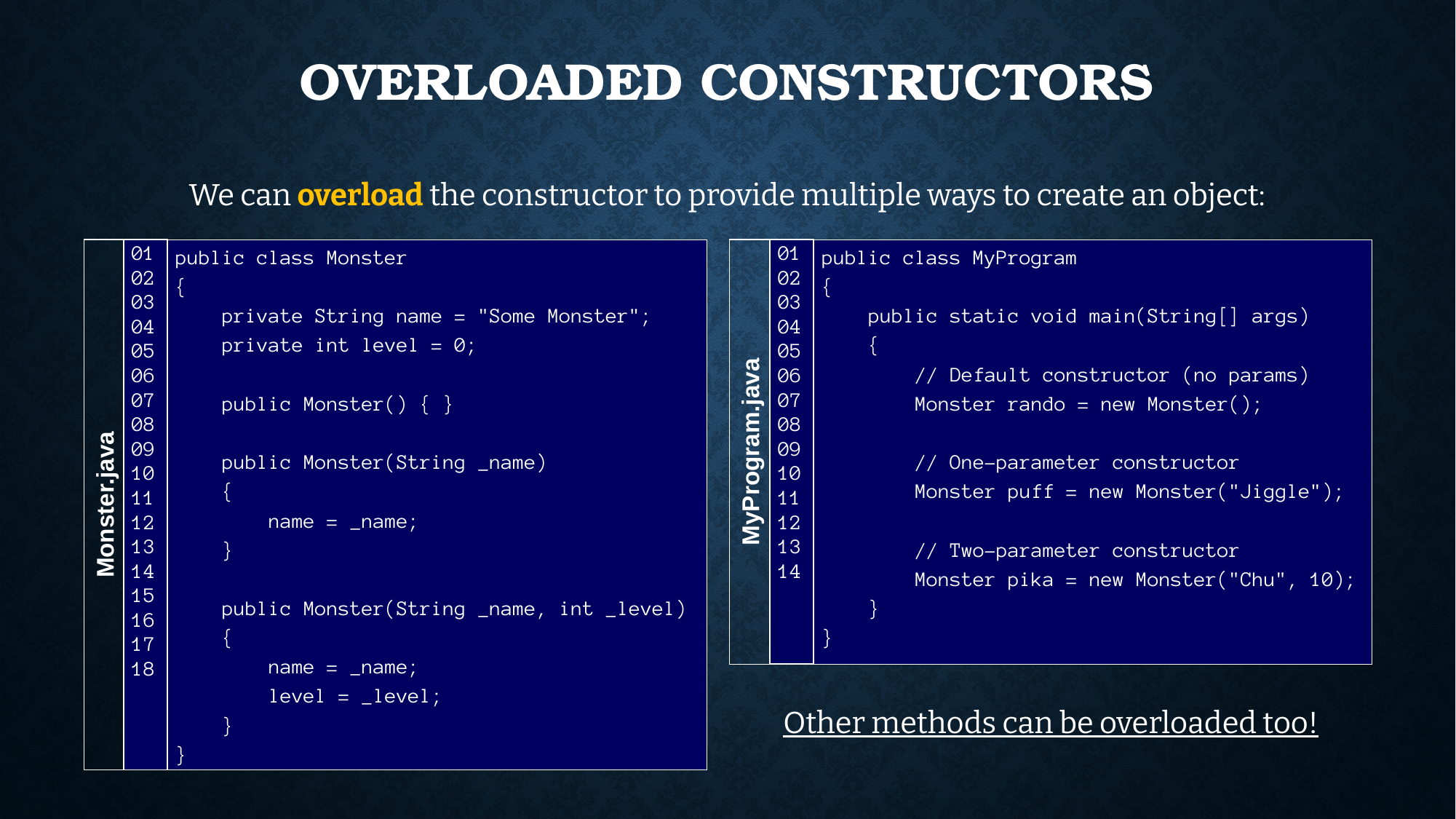

# Overloaded Constructors
We can overload the constructor to provide multiple ways to create an object:
| 01 02 03 04 05 06 07 08 09 10 11 12 13 14 |
| --- |
public class MyProgram
{
    public static void main(String[] args)
    {
        // Default constructor (no params)
        Monster rando = new Monster();

        // One-parameter constructor
        Monster puff = new Monster("Jiggle");

        // Two-parameter constructor
        Monster pika = new Monster("Chu", 10);
    }
}
| 01 02 03 04 05 06 07 08 09 10 11 12 13 14 15 16 17 18 |
| --- |
public class Monster
{
    private String name = "Some Monster";
    private int level = 0;

    public Monster() { }

    public Monster(String _name)
    {
        name = _name;
    }

    public Monster(String _name, int _level)
    {
        name = _name;
        level = _level;
    }
}
MyProgram.java
Monster.java
Other methods can be overloaded too!